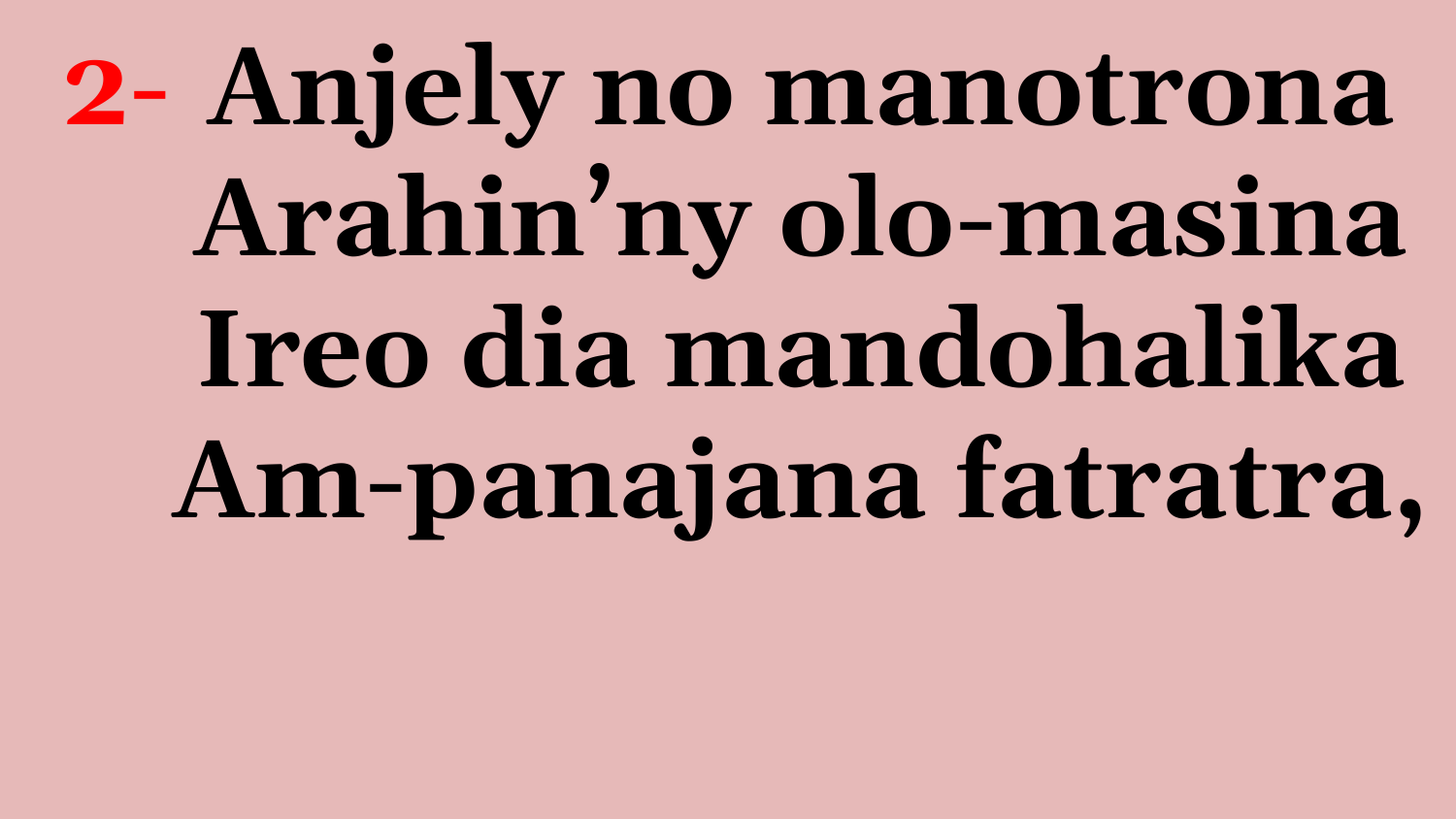

# 2- 	Anjely no manotrona Arahin’ny olo-masina Ireo dia mandohalika Am-panajana fatratra,